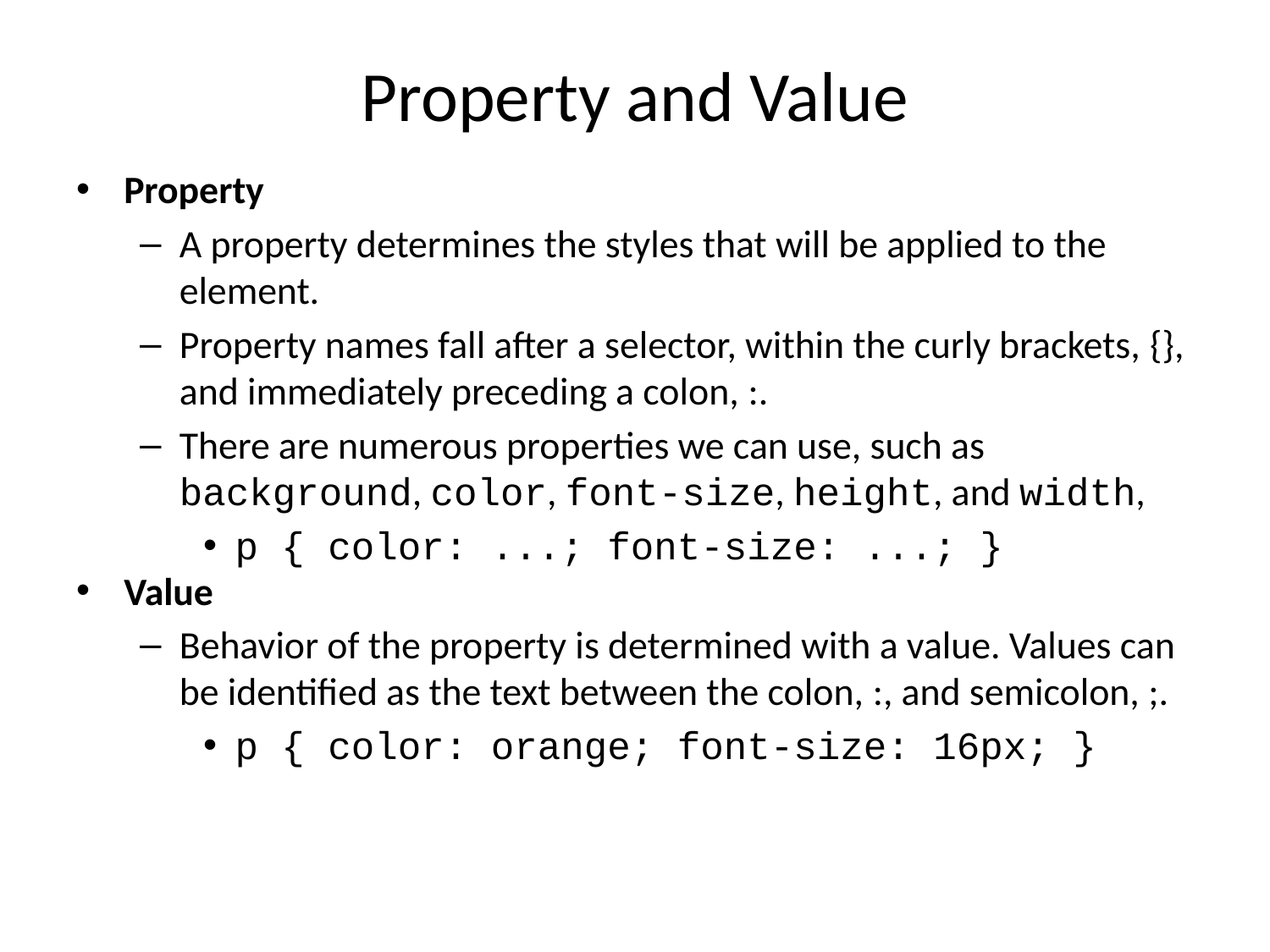

# Property and Value
Property
A property determines the styles that will be applied to the element.
Property names fall after a selector, within the curly brackets, {}, and immediately preceding a colon, :.
There are numerous properties we can use, such as background, color, font-size, height, and width,
p { color: ...; font-size: ...; }
Value
Behavior of the property is determined with a value. Values can be identified as the text between the colon, :, and semicolon, ;.
p { color: orange; font-size: 16px; }